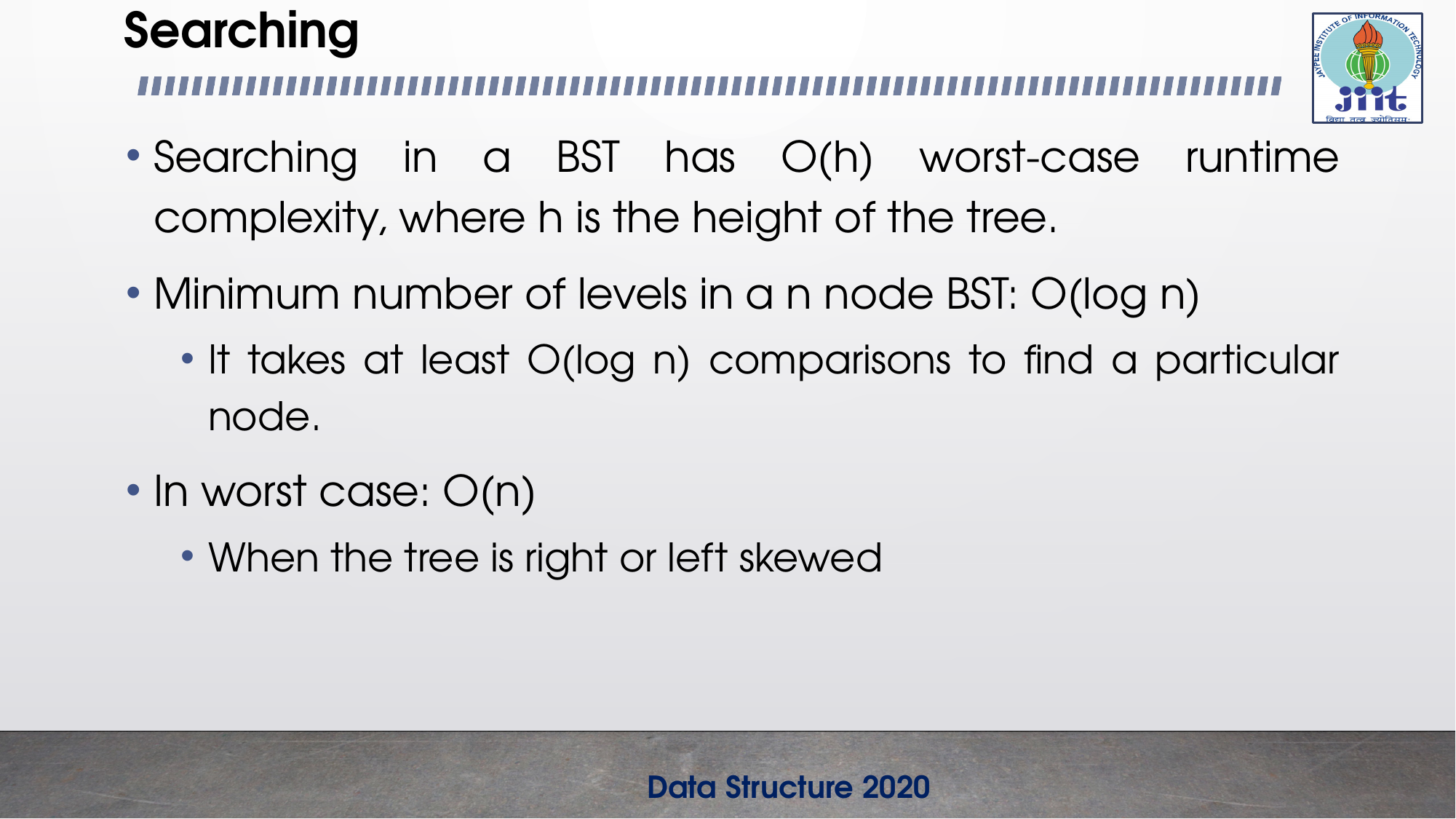

# Searching
Searching in a BST has O(h) worst-case runtime complexity, where h is the height of the tree.
Minimum number of levels in a n node BST: O(log n)
It takes at least O(log n) comparisons to find a particular node.
In worst case: O(n)
When the tree is right or left skewed